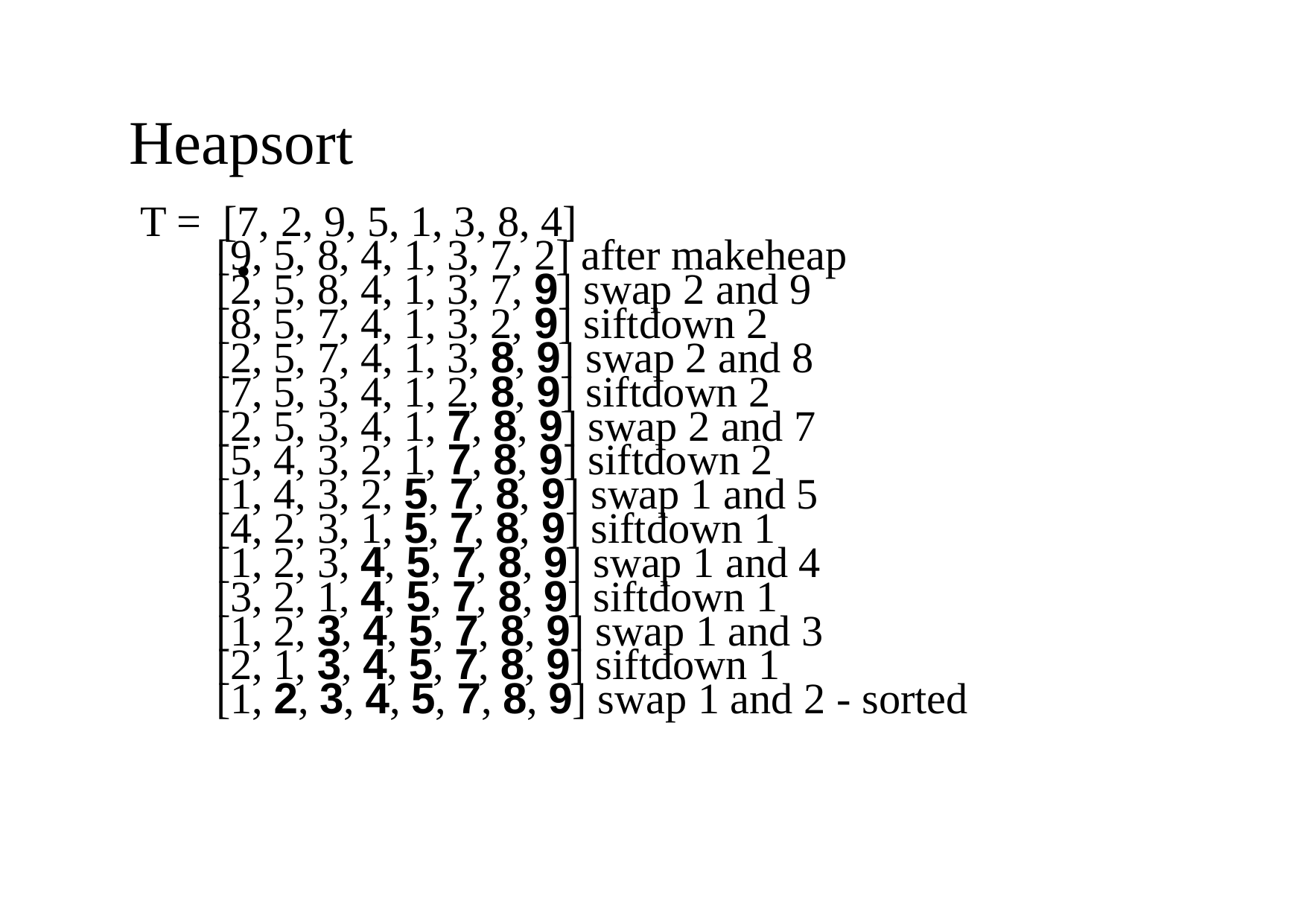

Heapsort

 T =  [7, 2, 9, 5, 1, 3, 8, 4]
        [9, 5, 8, 4, 1, 3, 7, 2] after makeheap
        [2, 5, 8, 4, 1, 3, 7, 9] swap 2 and 9
        [8, 5, 7, 4, 1, 3, 2, 9] siftdown 2
        [2, 5, 7, 4, 1, 3, 8, 9] swap 2 and 8
        [7, 5, 3, 4, 1, 2, 8, 9] siftdown 2
        [2, 5, 3, 4, 1, 7, 8, 9] swap 2 and 7
        [5, 4, 3, 2, 1, 7, 8, 9] siftdown 2
        [1, 4, 3, 2, 5, 7, 8, 9] swap 1 and 5
        [4, 2, 3, 1, 5, 7, 8, 9] siftdown 1
        [1, 2, 3, 4, 5, 7, 8, 9] swap 1 and 4
        [3, 2, 1, 4, 5, 7, 8, 9] siftdown 1
        [1, 2, 3, 4, 5, 7, 8, 9] swap 1 and 3
        [2, 1, 3, 4, 5, 7, 8, 9] siftdown 1
        [1, 2, 3, 4, 5, 7, 8, 9] swap 1 and 2 - sorted

•